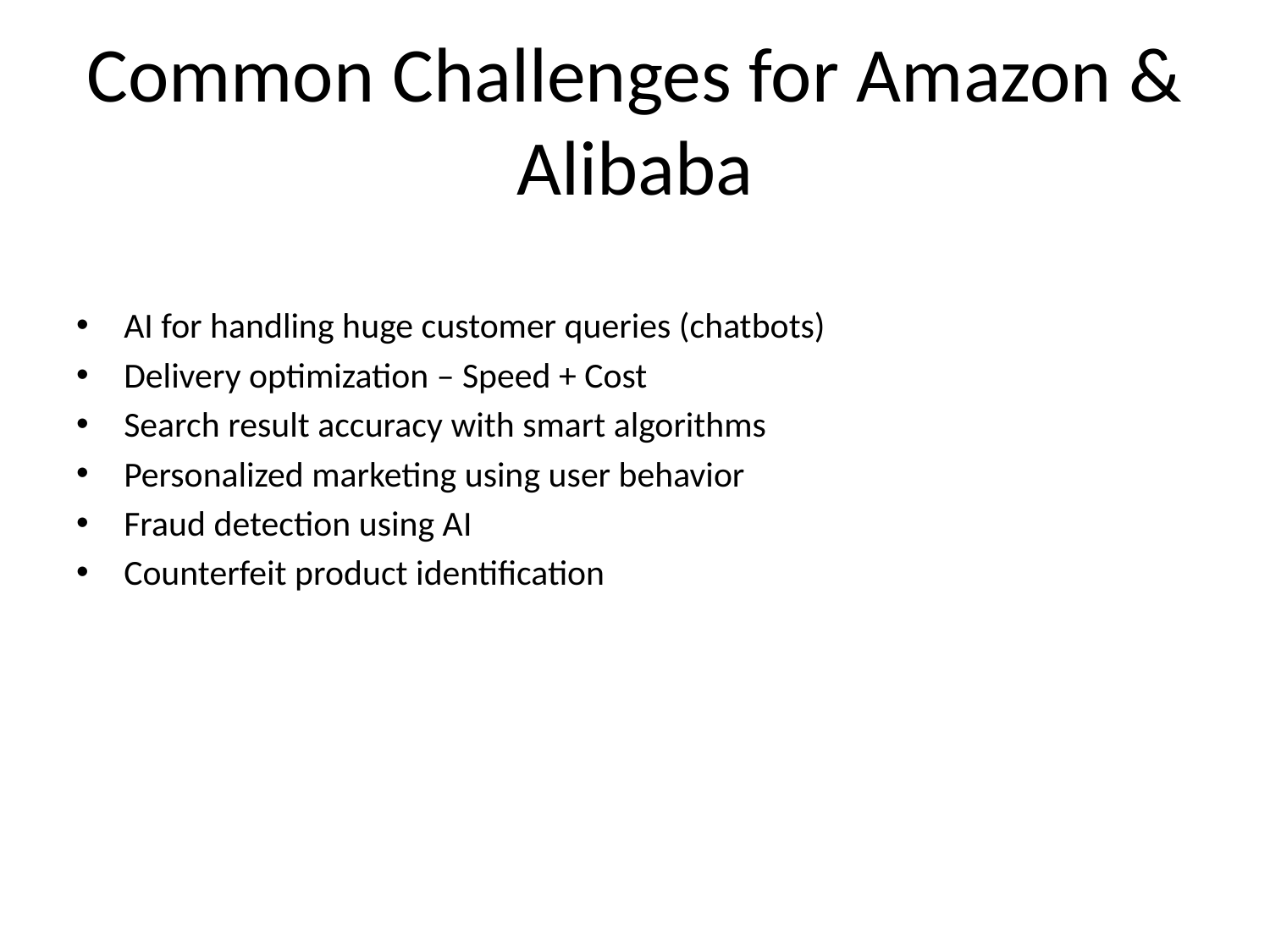

# Common Challenges for Amazon & Alibaba

AI for handling huge customer queries (chatbots)
Delivery optimization – Speed + Cost
Search result accuracy with smart algorithms
Personalized marketing using user behavior
Fraud detection using AI
Counterfeit product identification